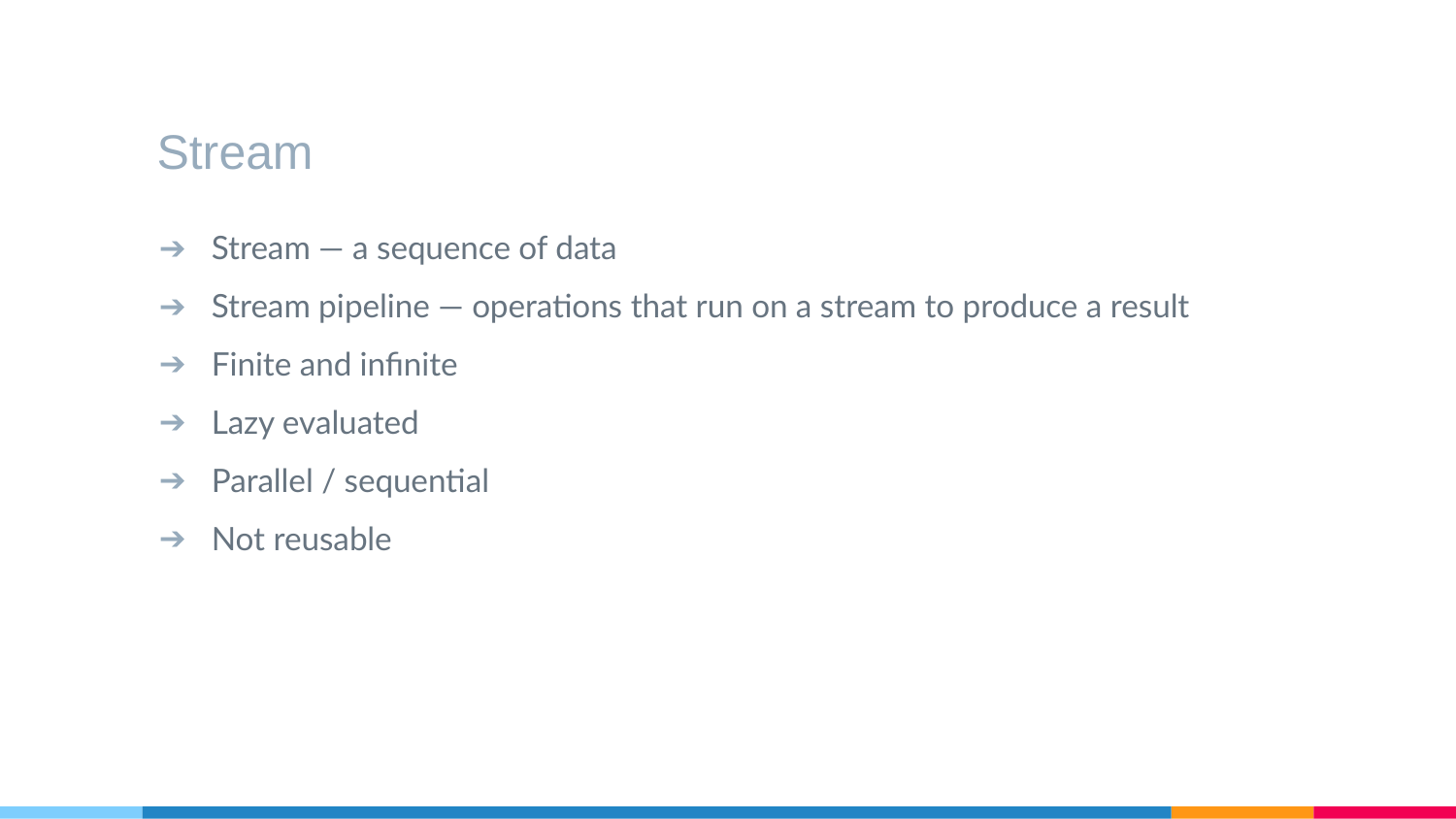

# Stream
Stream — a sequence of data
Stream pipeline — operations that run on a stream to produce a result
Finite and infinite
Lazy evaluated
Parallel / sequential
Not reusable